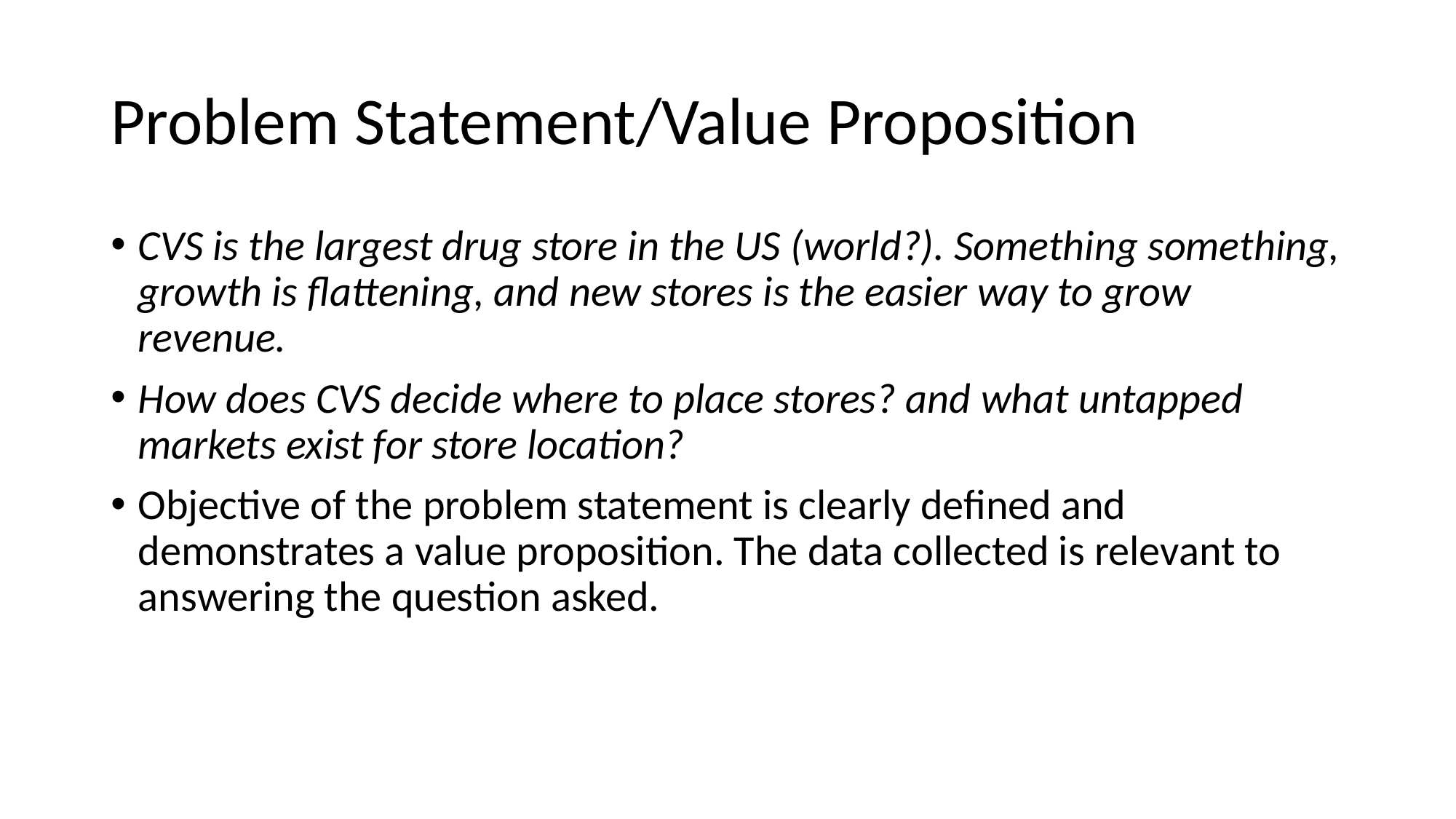

# Problem Statement/Value Proposition
CVS is the largest drug store in the US (world?). Something something, growth is flattening, and new stores is the easier way to grow revenue.
How does CVS decide where to place stores? and what untapped markets exist for store location?
Objective of the problem statement is clearly defined and demonstrates a value proposition. The data collected is relevant to answering the question asked.